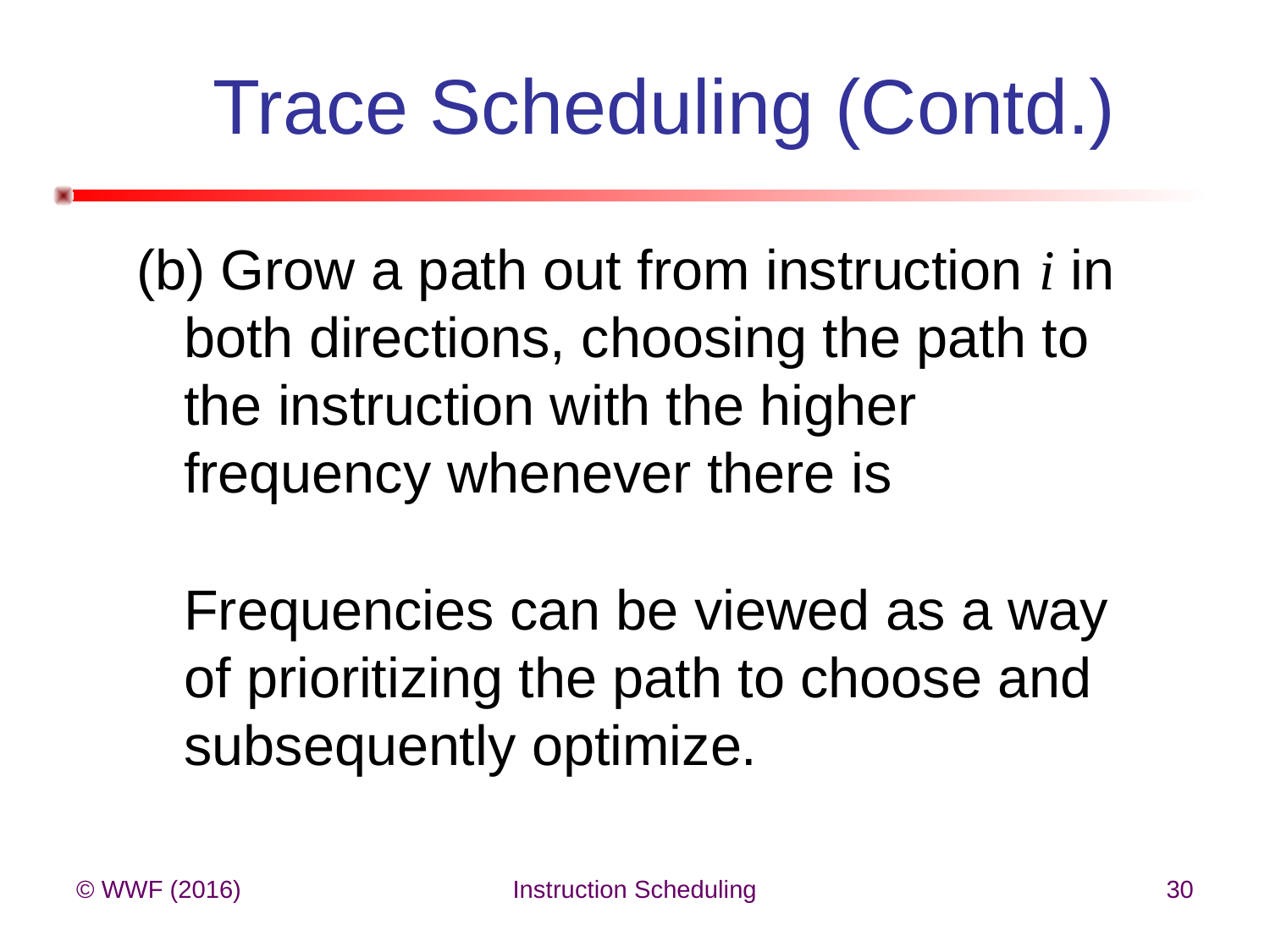

# Trace Scheduling (Contd.)
(b) Grow a path out from instruction i in both directions, choosing the path to the instruction with the higher frequency whenever there is

	Frequencies can be viewed as a way of prioritizing the path to choose and subsequently optimize.
© WWF (2016)
Instruction Scheduling
30